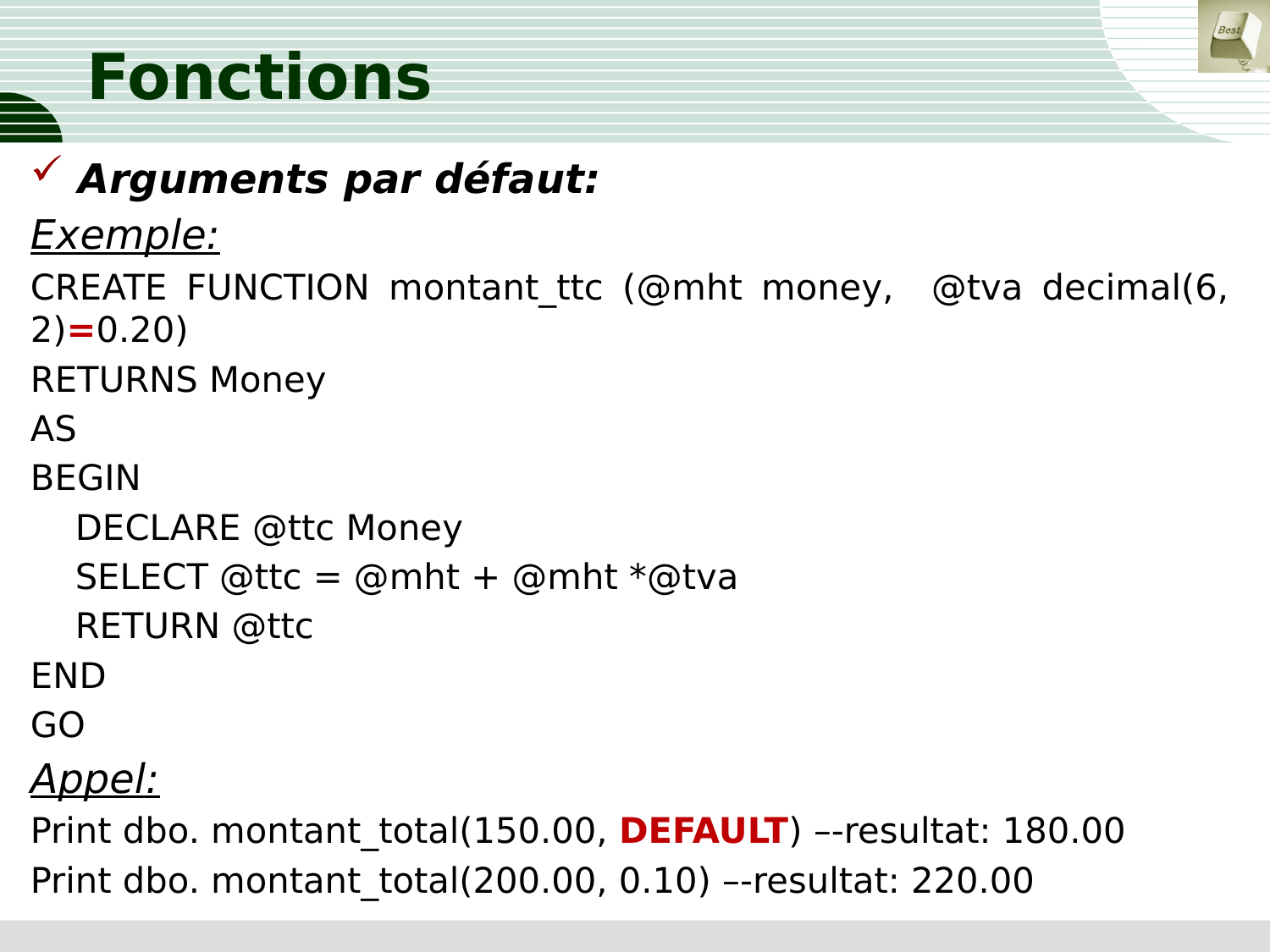

# Fonctions
Arguments par défaut:
Exemple:
CREATE FUNCTION montant_ttc (@mht money,  @tva decimal(6, 2)=0.20)
RETURNS Money
AS
BEGIN
    DECLARE @ttc Money
    SELECT @ttc = @mht + @mht *@tva
    RETURN @ttc
END
GO
Appel:
Print dbo. montant_total(150.00, DEFAULT) –-resultat: 180.00
Print dbo. montant_total(200.00, 0.10) –-resultat: 220.00